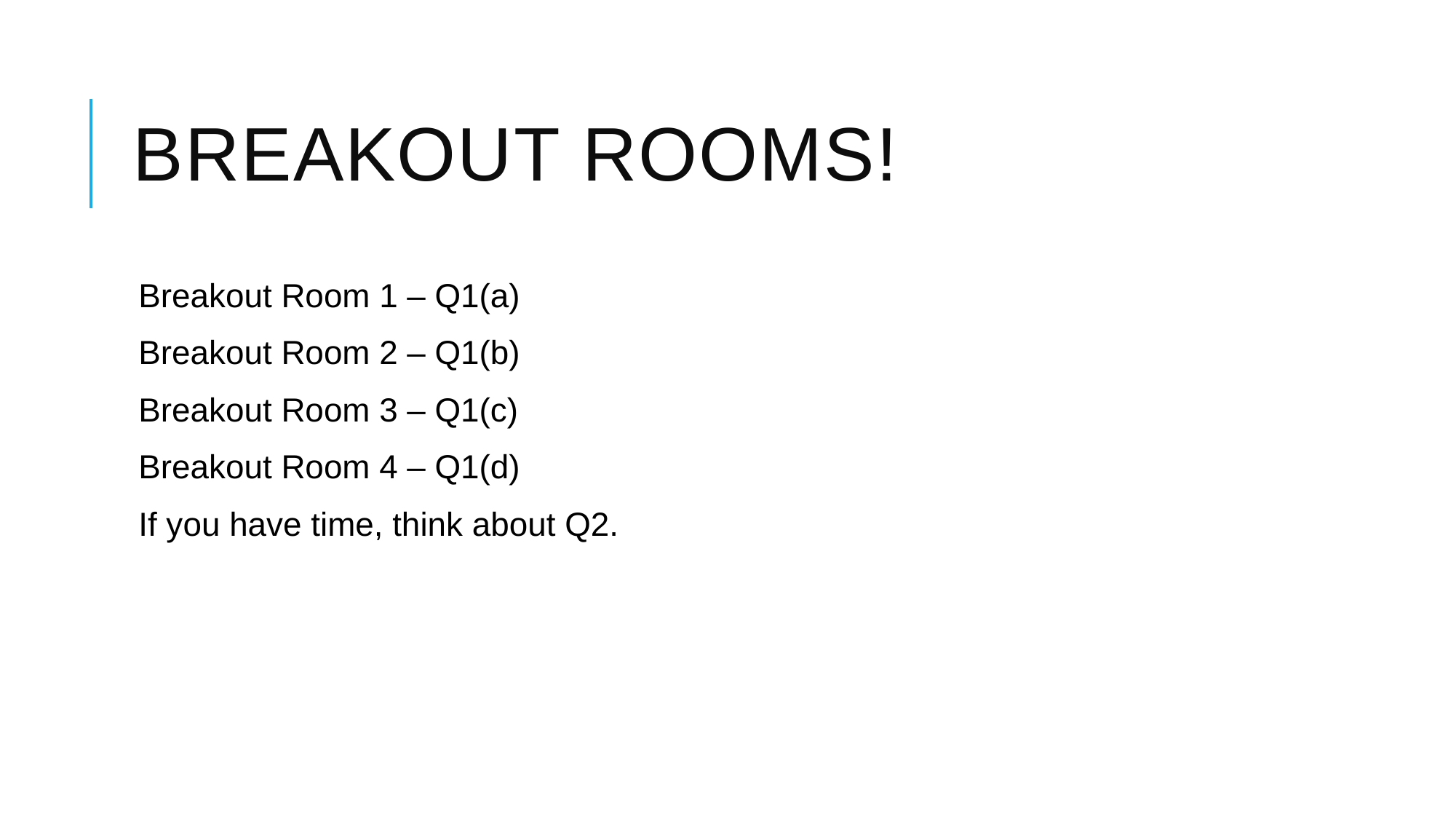

# Breakout rooms!
Breakout Room 1 – Q1(a)
Breakout Room 2 – Q1(b)
Breakout Room 3 – Q1(c)
Breakout Room 4 – Q1(d)
If you have time, think about Q2.